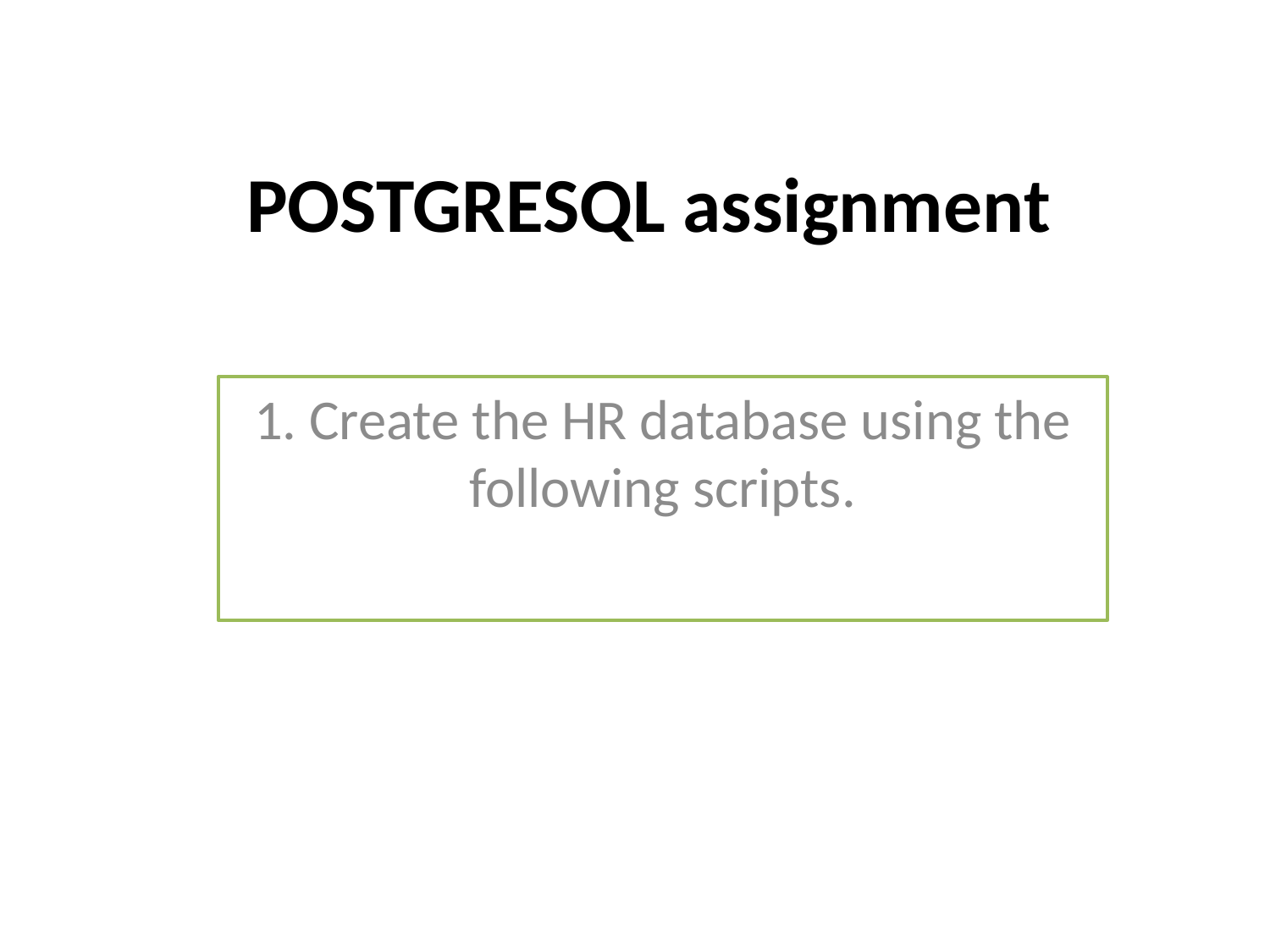

# POSTGRESQL assignment
1. Create the HR database using the following scripts.